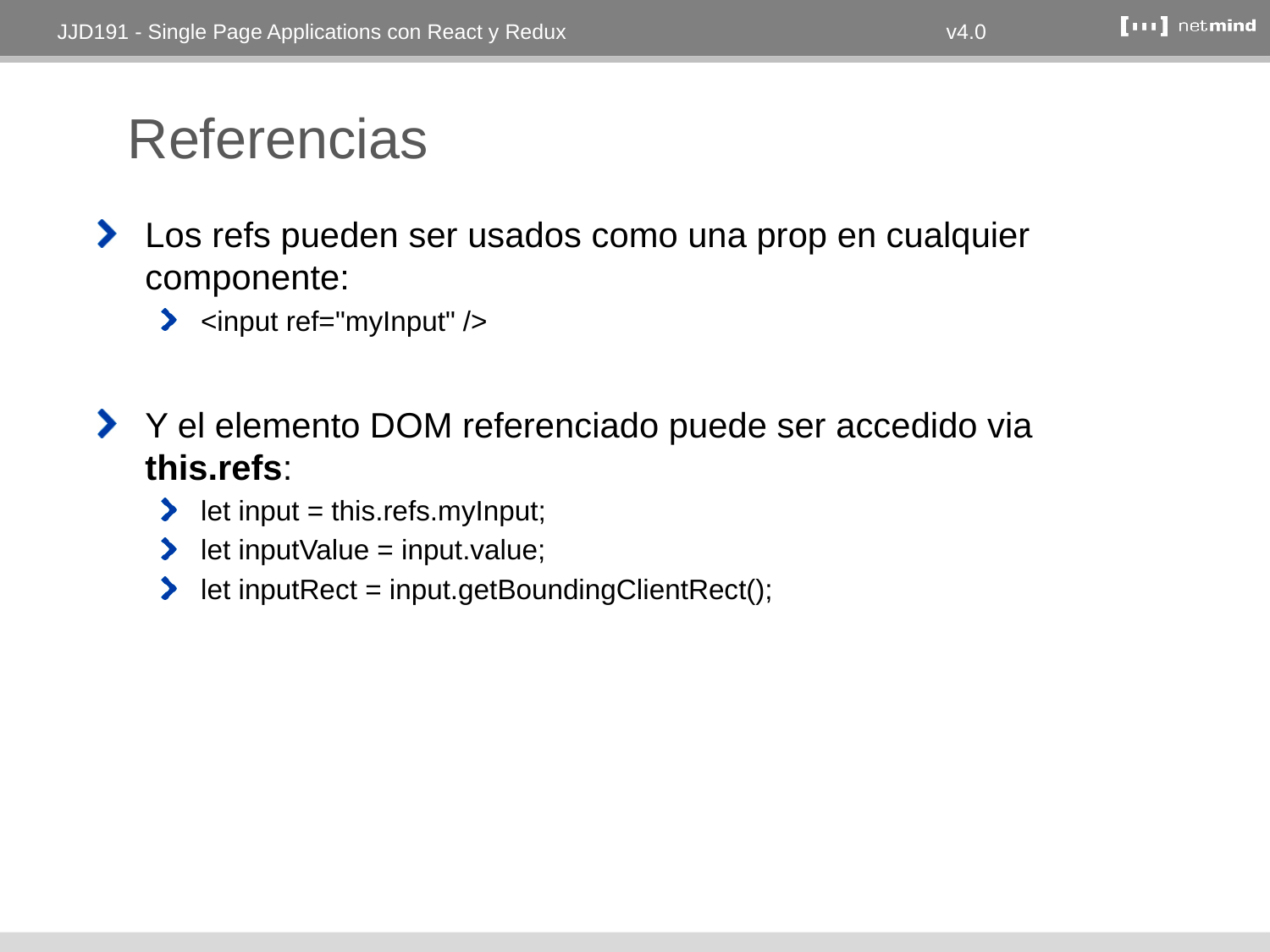

# Referencias
Los refs pueden ser usados como una prop en cualquier componente:
<input ref="myInput" />

Y el elemento DOM referenciado puede ser accedido via this.refs:
let input = this.refs.myInput;
let inputValue = input.value;
let inputRect = input.getBoundingClientRect();